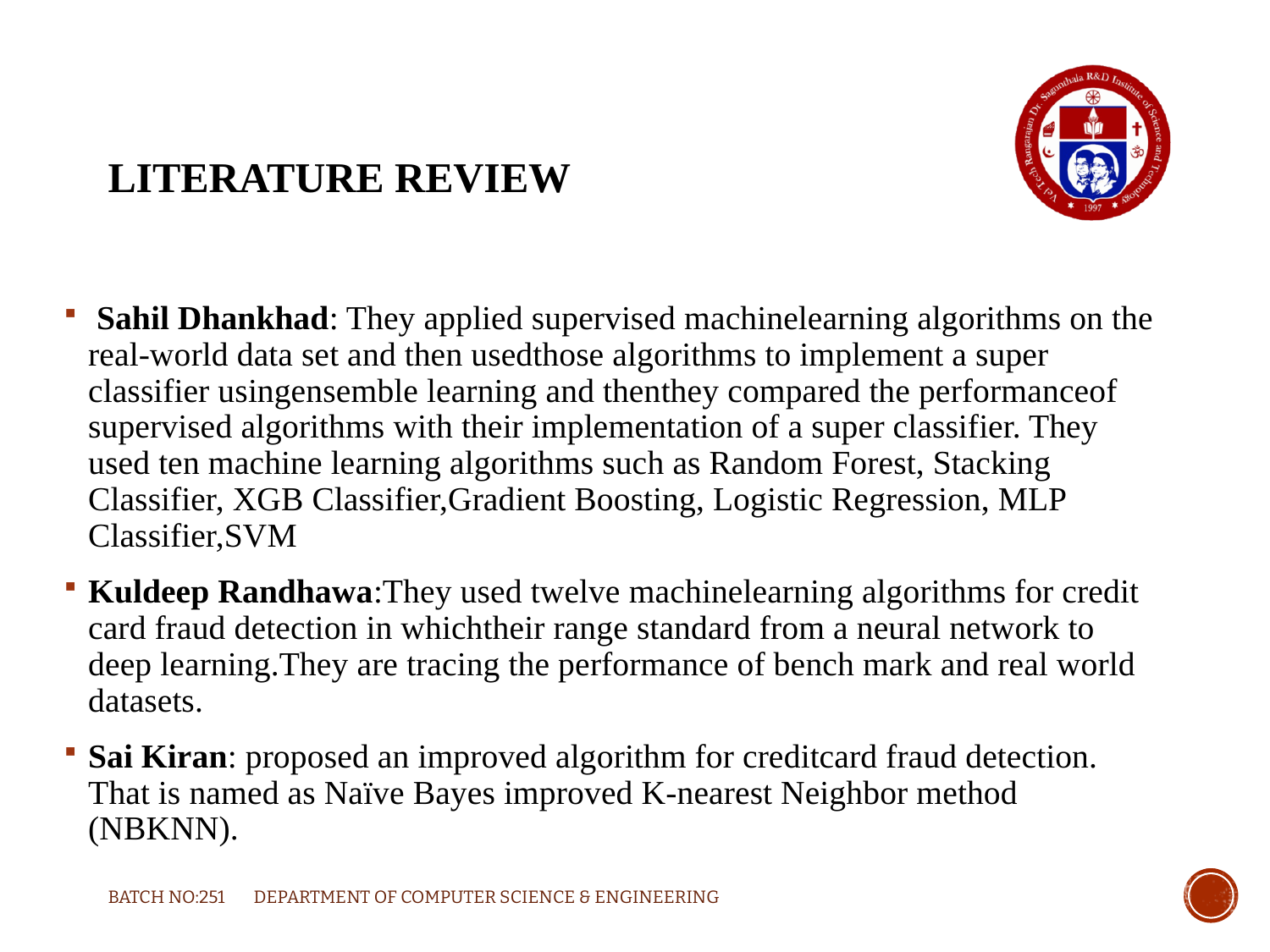

# LITERATURE REVIEW
 Sahil Dhankhad: They applied supervised machinelearning algorithms on the real-world data set and then usedthose algorithms to implement a super classifier usingensemble learning and thenthey compared the performanceof supervised algorithms with their implementation of a super classifier. They used ten machine learning algorithms such as Random Forest, Stacking Classifier, XGB Classifier,Gradient Boosting, Logistic Regression, MLP Classifier,SVM
Kuldeep Randhawa:They used twelve machinelearning algorithms for credit card fraud detection in whichtheir range standard from a neural network to deep learning.They are tracing the performance of bench mark and real world datasets.
Sai Kiran: proposed an improved algorithm for creditcard fraud detection. That is named as Naïve Bayes improved K-nearest Neighbor method (NBKNN).
BATCH NO:251        DEPARTMENT OF COMPUTER SCIENCE & ENGINEERING

7